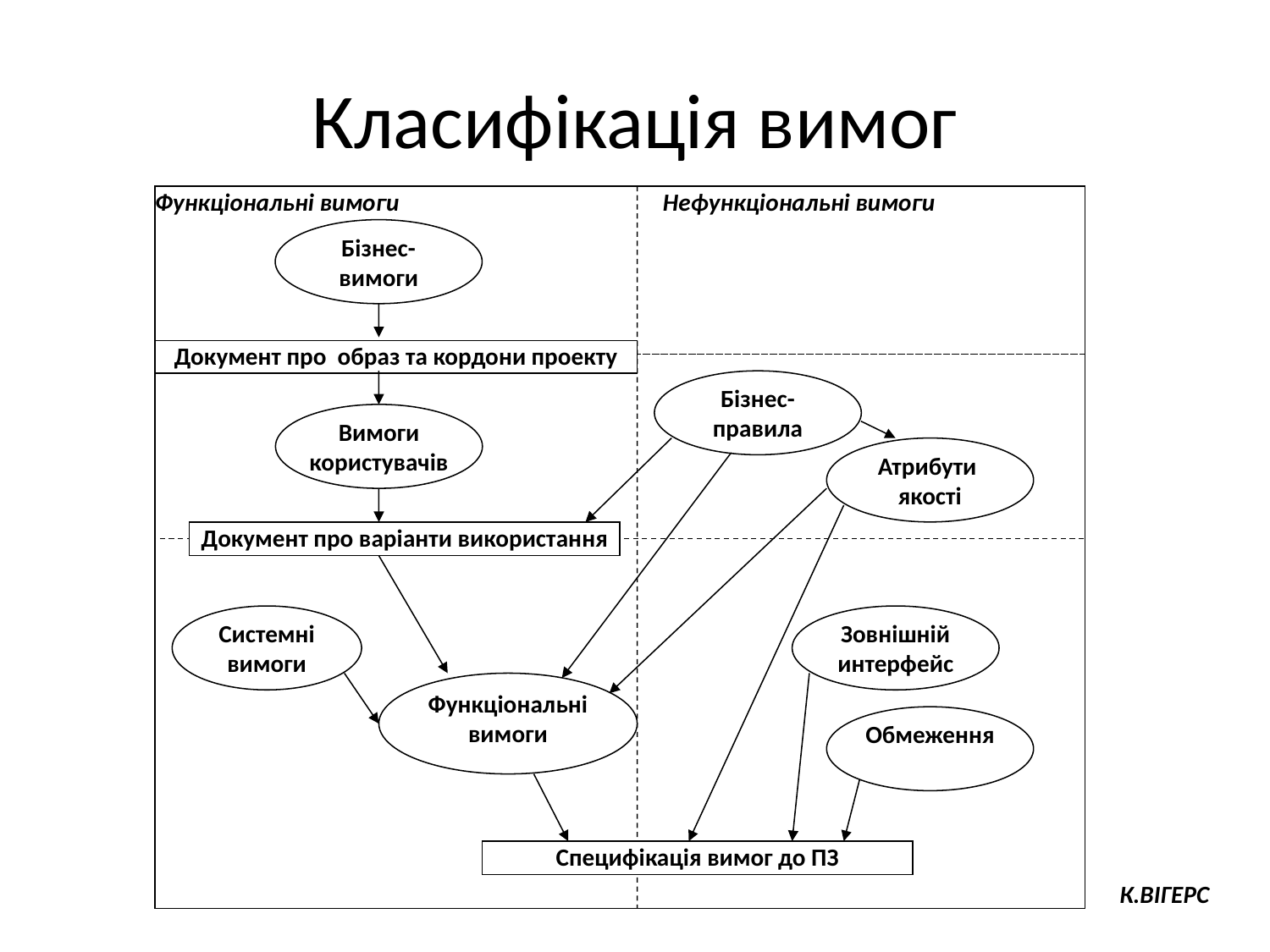

# Класифікація вимог

Функціональні вимоги			Нефункціональні вимоги

Бізнес-вимоги

Документ про  образ та кордони проекту

Бізнес-правила
Вимоги користувачів

Атрибути
якості

Документ про варіанти використання

Системні вимоги
Зовнішній интерфейс

Функціональні вимоги

Обмеження

Специфікація вимог до ПЗ
К.ВІГЕРС